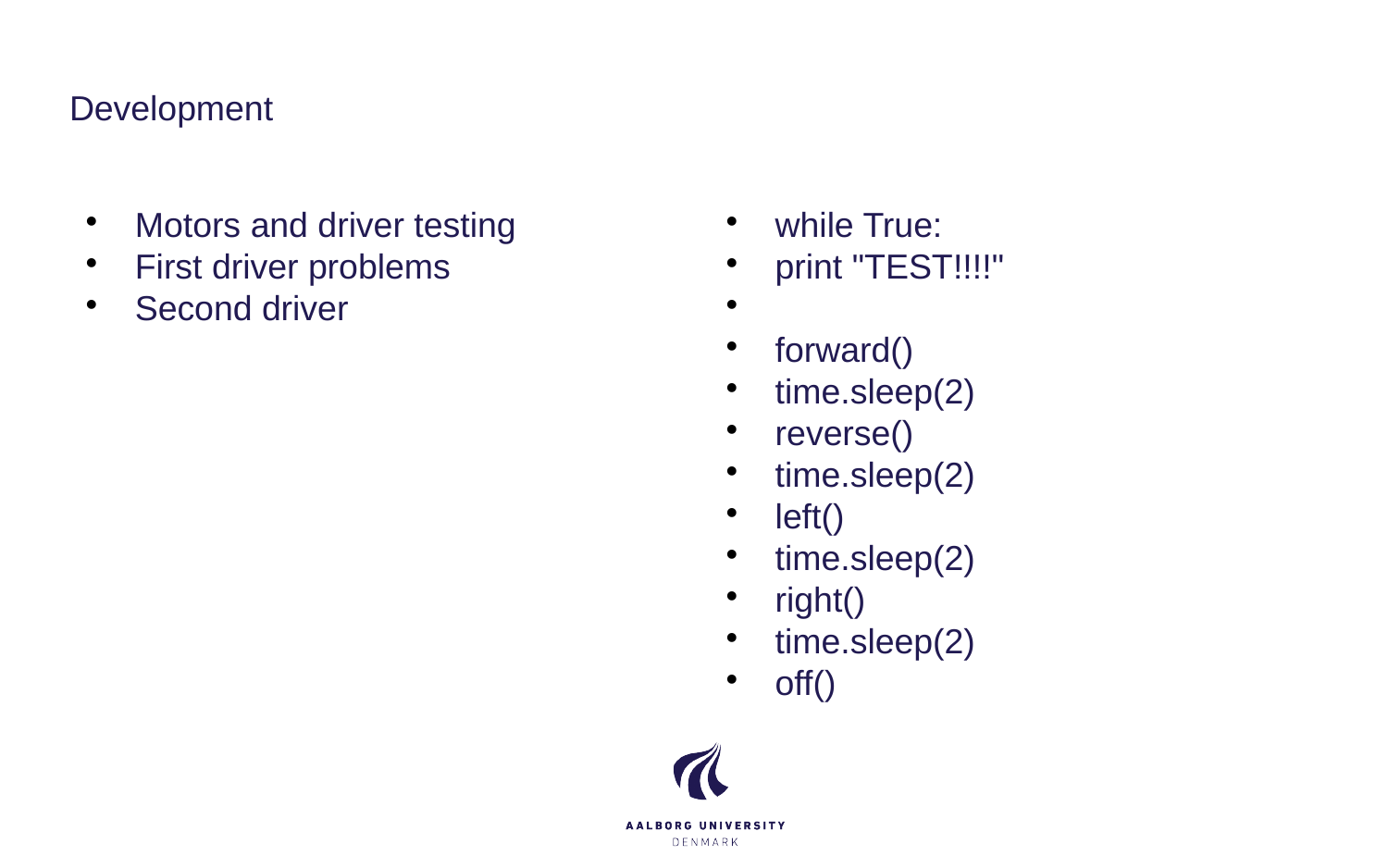

Development
Motors and driver testing
First driver problems
Second driver
while True:
print "TEST!!!!"

forward()
time.sleep(2)
reverse()
time.sleep(2)
left()
time.sleep(2)
right()
time.sleep(2)
off()